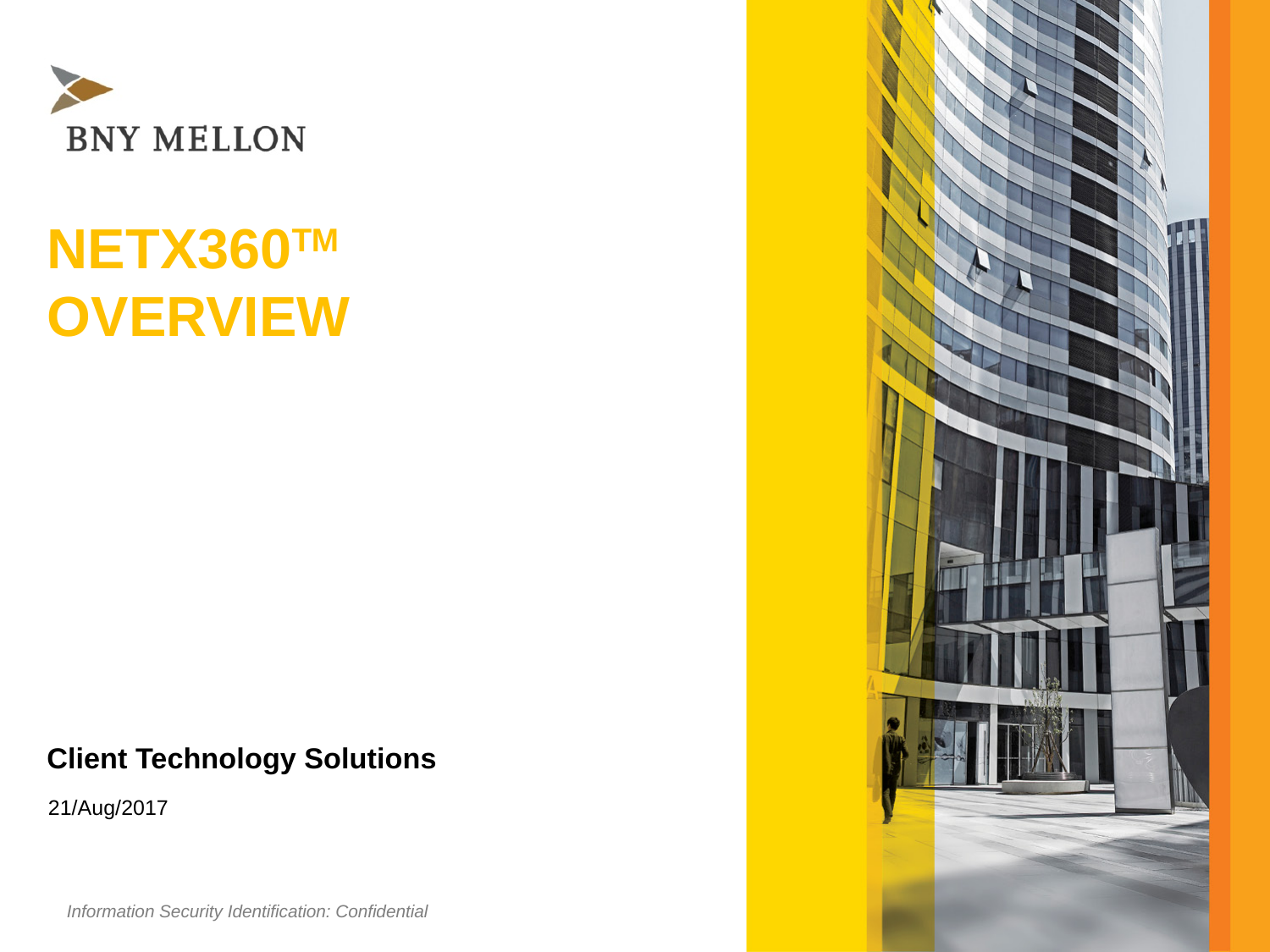

# Netx360Tm overview
Client Technology Solutions
21/Aug/2017